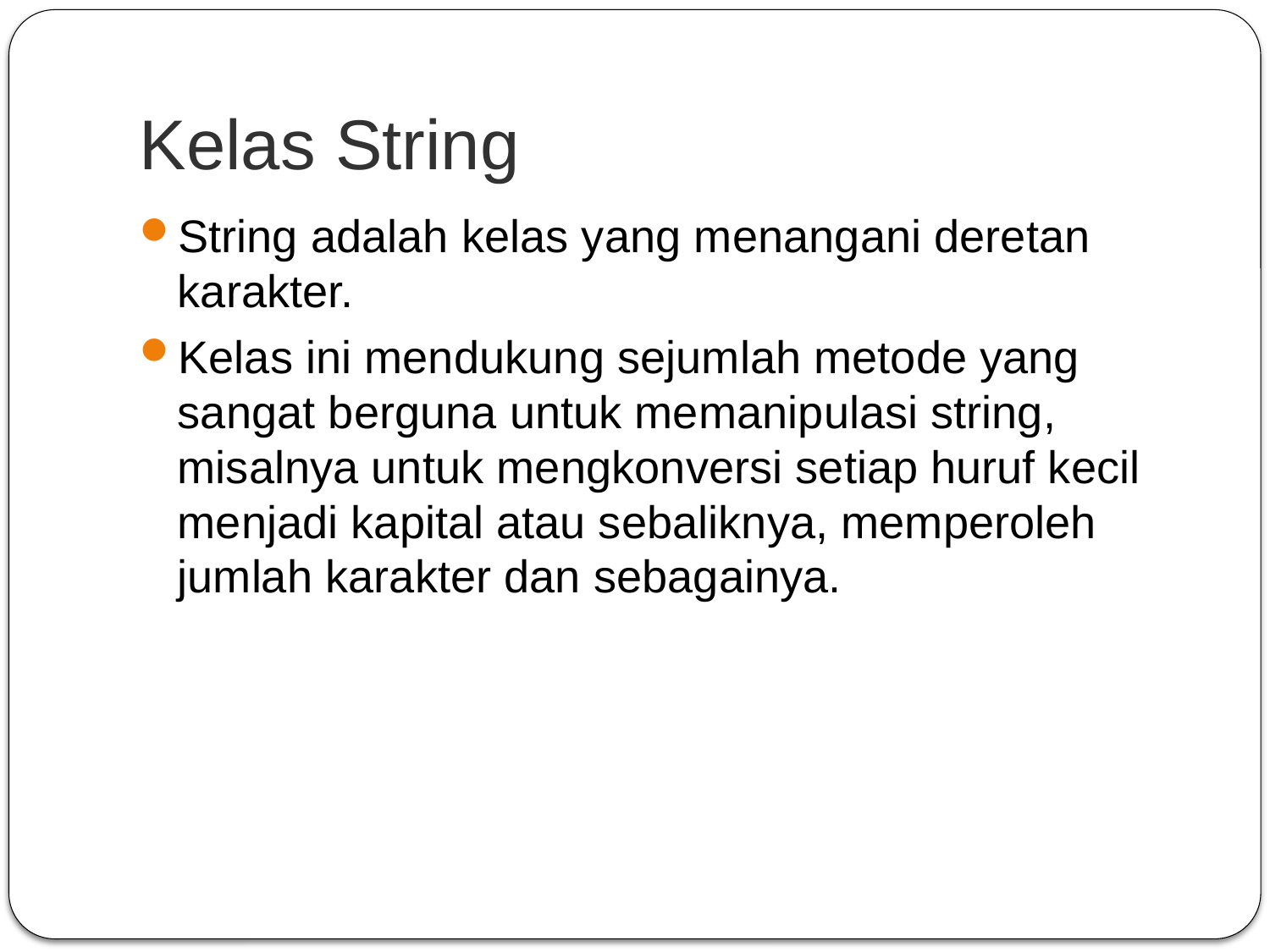

# Kelas String
String adalah kelas yang menangani deretan karakter.
Kelas ini mendukung sejumlah metode yang sangat berguna untuk memanipulasi string, misalnya untuk mengkonversi setiap huruf kecil menjadi kapital atau sebaliknya, memperoleh jumlah karakter dan sebagainya.